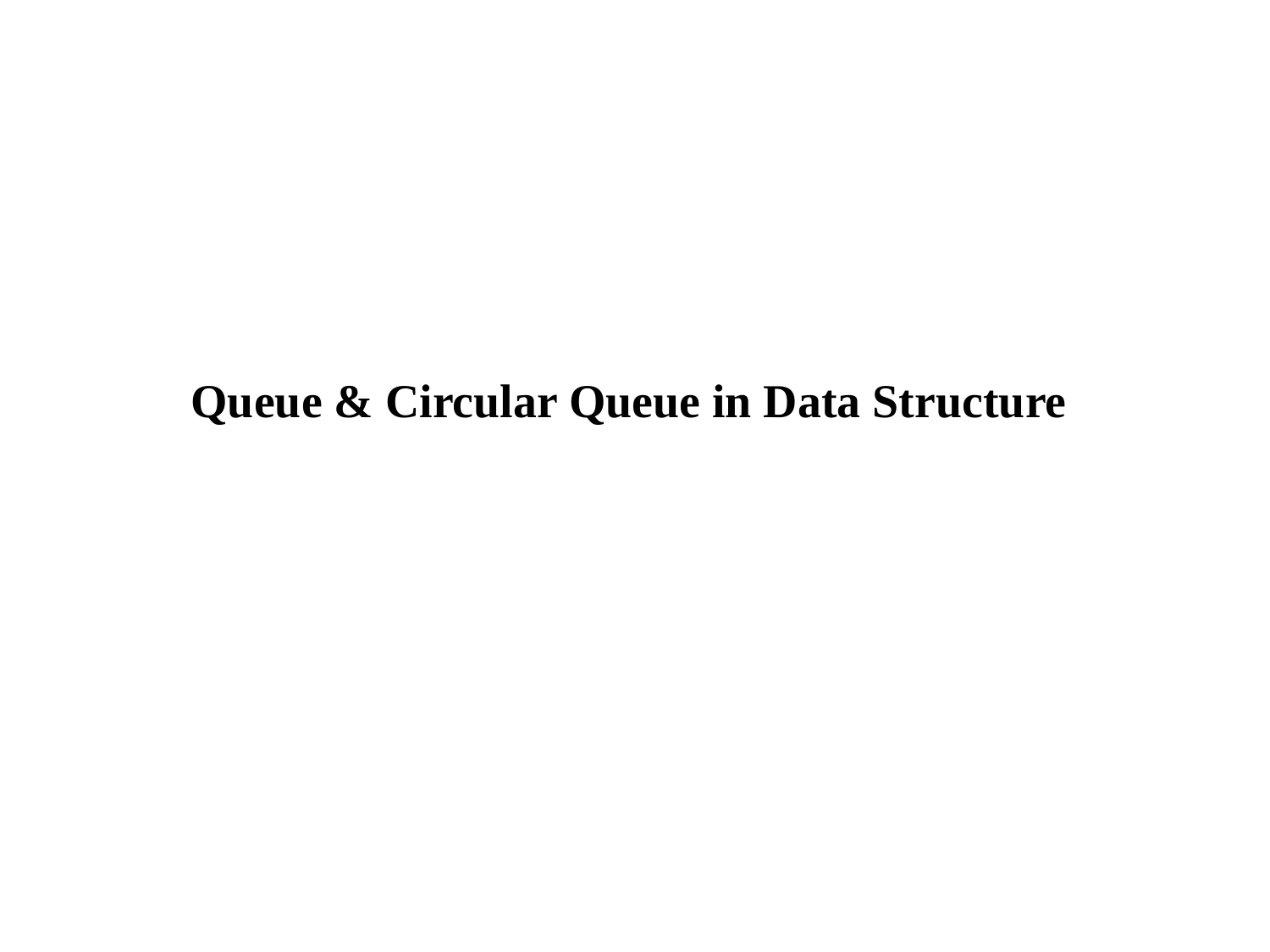

# Queue & Circular Queue in Data Structure